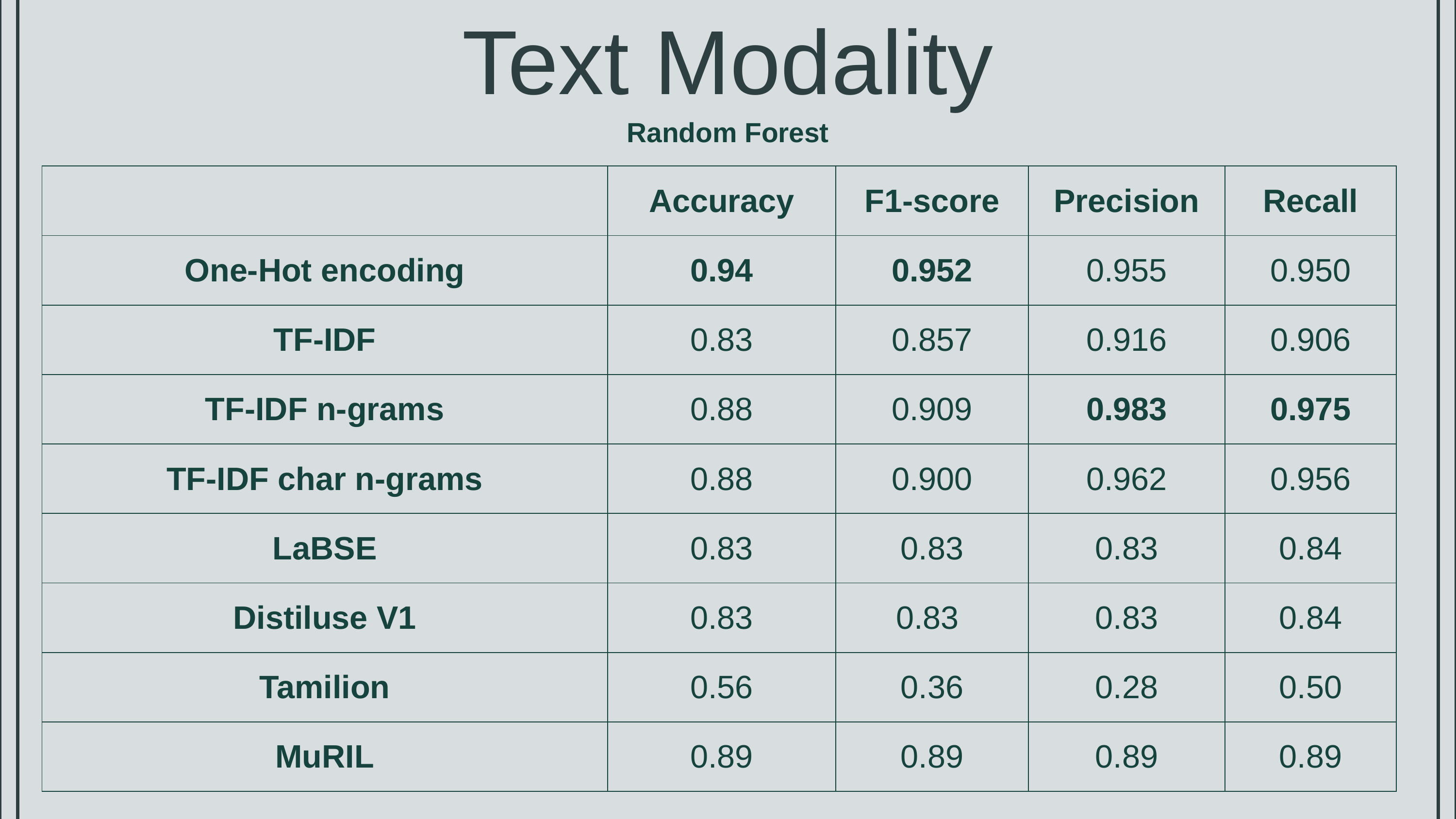

Text Modality
Random Forest
|  | Accuracy | F1-score | Precision | Recall |
| --- | --- | --- | --- | --- |
| One-Hot encoding | 0.94 | 0.952 | 0.955 | 0.950 |
| TF-IDF | 0.83 | 0.857 | 0.916 | 0.906 |
| TF-IDF n-grams | 0.88 | 0.909 | 0.983 | 0.975 |
| TF-IDF char n-grams | 0.88 | 0.900 | 0.962 | 0.956 |
| LaBSE | 0.83 | 0.83 | 0.83 | 0.84 |
| Distiluse V1 | 0.83 | 0.83 | 0.83 | 0.84 |
| Tamilion | 0.56 | 0.36 | 0.28 | 0.50 |
| MuRIL | 0.89 | 0.89 | 0.89 | 0.89 |